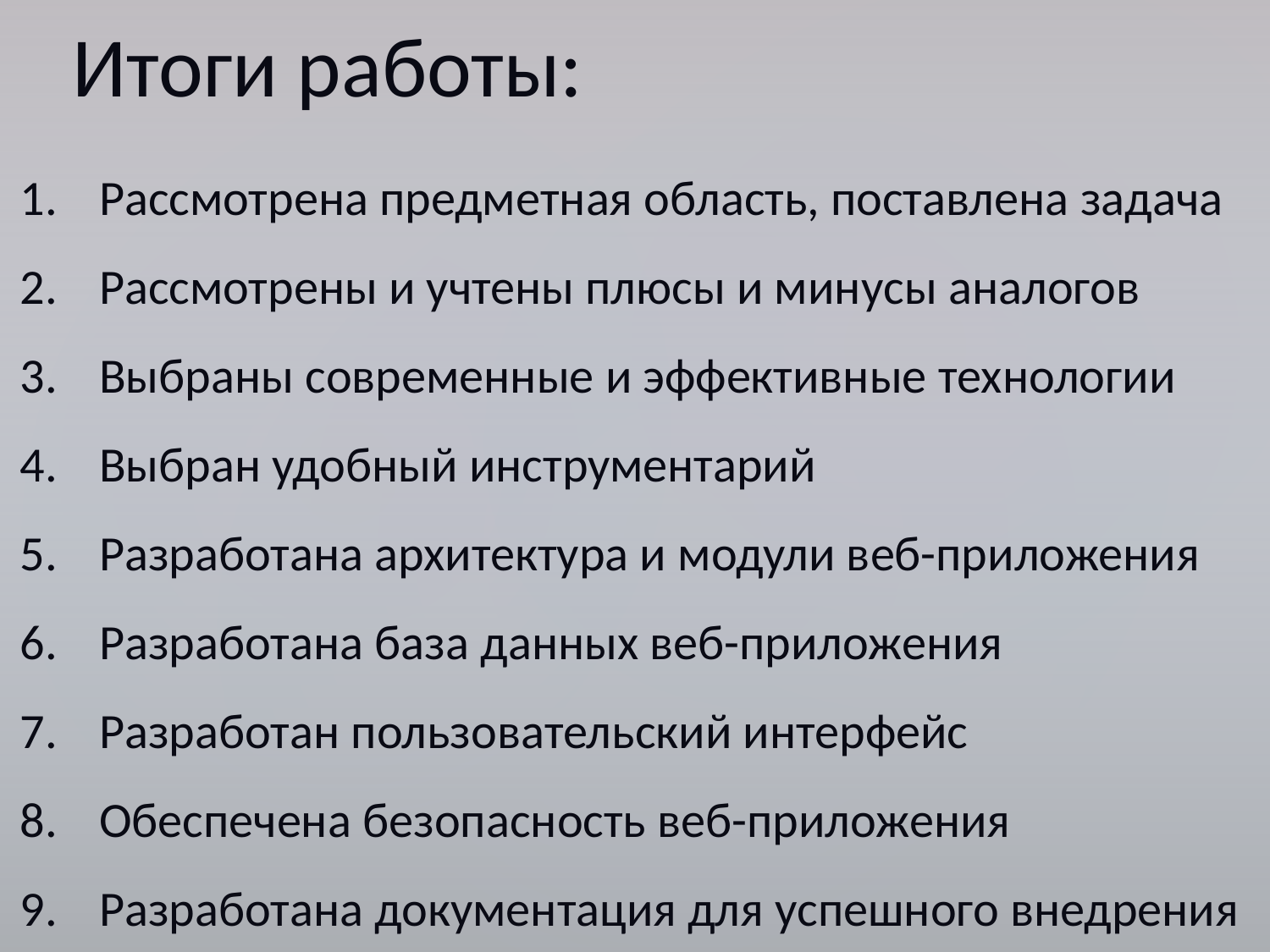

Итоги работы:
Рассмотрена предметная область, поставлена задача
Рассмотрены и учтены плюсы и минусы аналогов
Выбраны современные и эффективные технологии
Выбран удобный инструментарий
Разработана архитектура и модули веб-приложения
Разработана база данных веб-приложения
Разработан пользовательский интерфейс
Обеспечена безопасность веб-приложения
Разработана документация для успешного внедрения